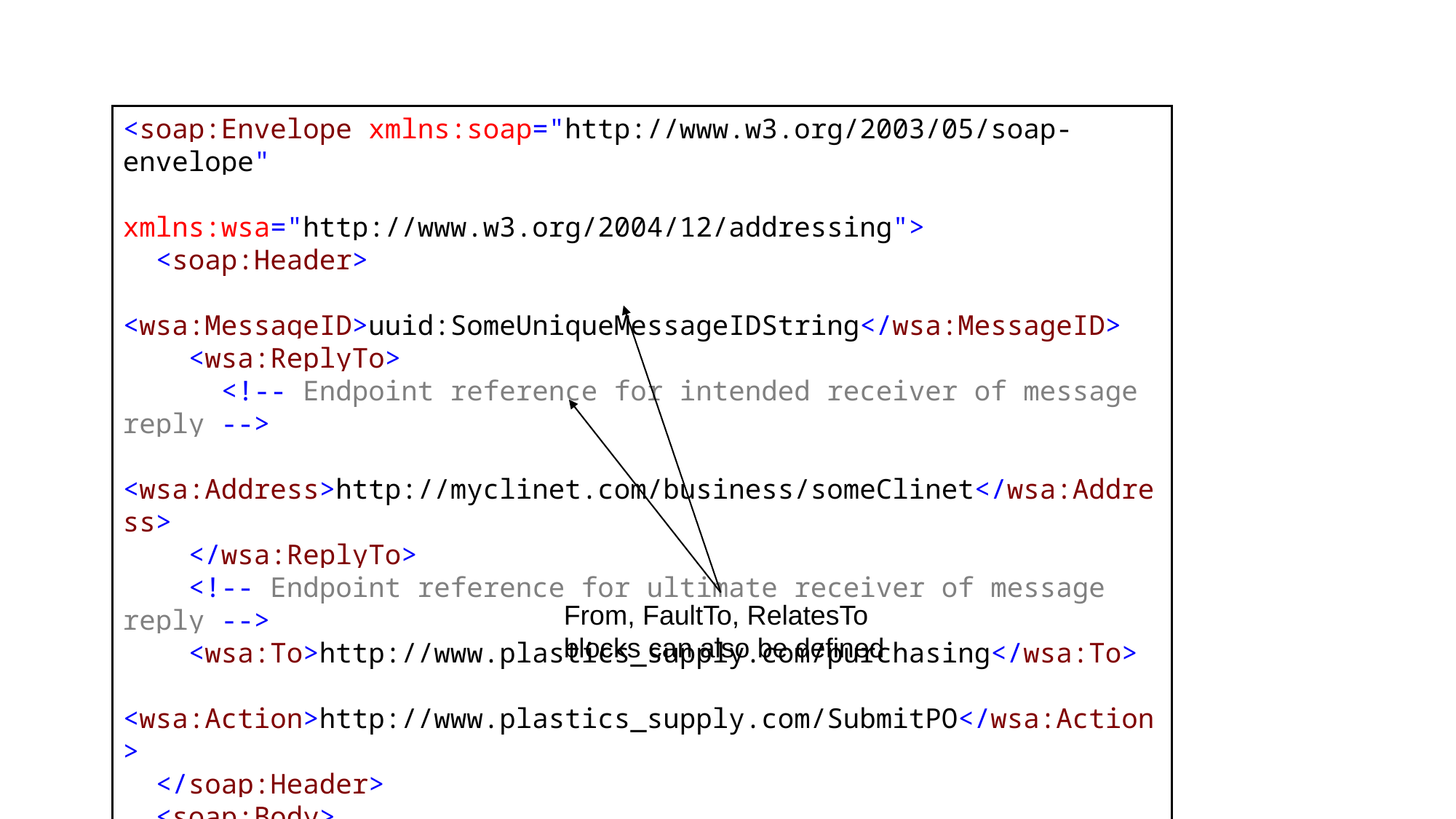

<soap:Envelope xmlns:soap="http://www.w3.org/2003/05/soap-envelope"
               xmlns:wsa="http://www.w3.org/2004/12/addressing">
  <soap:Header>
    <wsa:MessageID>uuid:SomeUniqueMessageIDString</wsa:MessageID>
    <wsa:ReplyTo>
      <!-- Endpoint reference for intended receiver of message reply -->
      <wsa:Address>http://myclinet.com/business/someClinet</wsa:Address>
    </wsa:ReplyTo>
    <!-- Endpoint reference for ultimate receiver of message reply -->
    <wsa:To>http://www.plastics_supply.com/purchasing</wsa:To>
    <wsa:Action>http://www.plastics_supply.com/SubmitPO</wsa:Action>
  </soap:Header>
  <soap:Body>
    <!-- the message body of the SOAP request appears here -->
    <SubmitPO>…</SubmitPO>
  </soap:Body>
</soap:Envelope>

From, FaultTo, RelatesTo blocks can also be defined